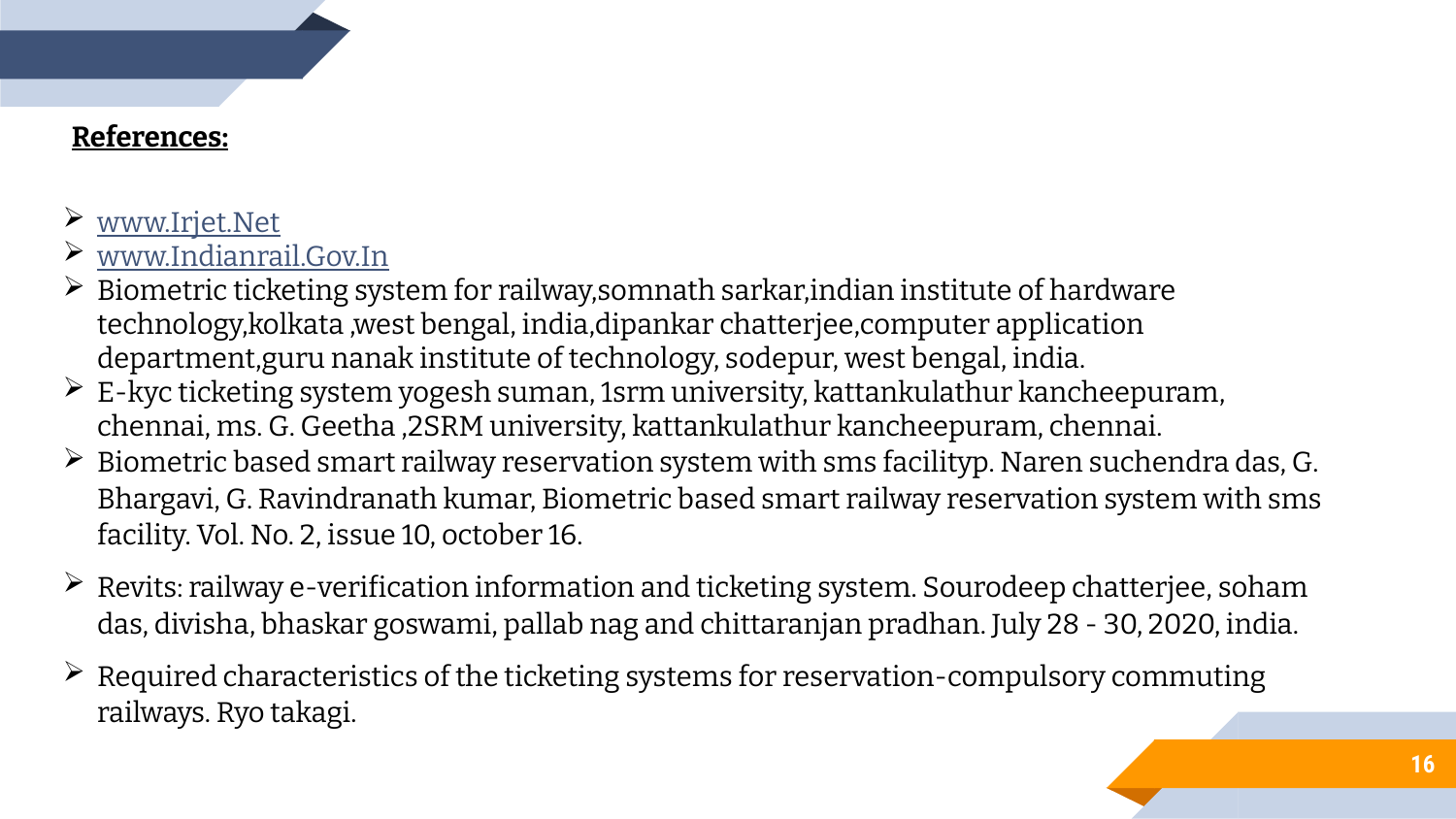

References:
www.Irjet.Net
www.Indianrail.Gov.In
Biometric ticketing system for railway,somnath sarkar,indian institute of hardware technology,kolkata ,west bengal, india,dipankar chatterjee,computer application department,guru nanak institute of technology, sodepur, west bengal, india.
E-kyc ticketing system yogesh suman, 1srm university, kattankulathur kancheepuram, chennai, ms. G. Geetha ,2SRM university, kattankulathur kancheepuram, chennai.
Biometric based smart railway reservation system with sms facilityp. Naren suchendra das, G. Bhargavi, G. Ravindranath kumar, Biometric based smart railway reservation system with sms facility. Vol. No. 2, issue 10, october 16.
Revits: railway e-verification information and ticketing system. Sourodeep chatterjee, soham das, divisha, bhaskar goswami, pallab nag and chittaranjan pradhan. July 28 - 30, 2020, india.
Required characteristics of the ticketing systems for reservation-compulsory commuting railways. Ryo takagi.
16